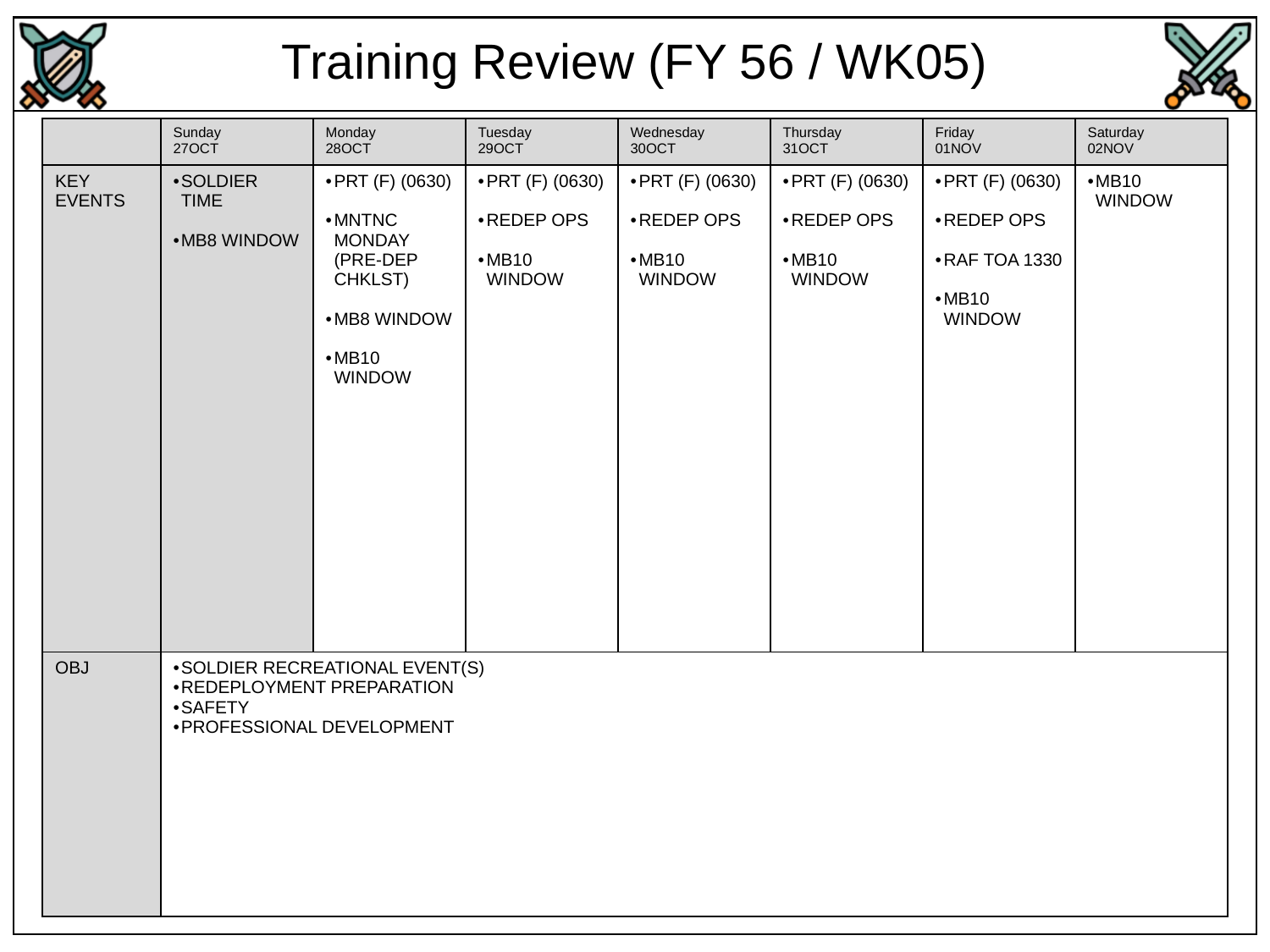

Training Review (FY 56 / WK05)
|  | Sunday 27OCT | Monday 28OCT | Tuesday 29OCT | Wednesday 30OCT | Thursday 31OCT | Friday 01NOV | Saturday 02NOV |
| --- | --- | --- | --- | --- | --- | --- | --- |
| KEY EVENTS | SOLDIER TIME MB8 WINDOW | PRT (F) (0630) MNTNC MONDAY (PRE-DEP CHKLST) MB8 WINDOW MB10 WINDOW | PRT (F) (0630) REDEP OPS MB10 WINDOW | PRT (F) (0630) REDEP OPS MB10 WINDOW | PRT (F) (0630) REDEP OPS MB10 WINDOW | PRT (F) (0630) REDEP OPS RAF TOA 1330 MB10 WINDOW | MB10 WINDOW |
| OBJ | SOLDIER RECREATIONAL EVENT(S) REDEPLOYMENT PREPARATION SAFETY PROFESSIONAL DEVELOPMENT |  |  |  |  |  |  |